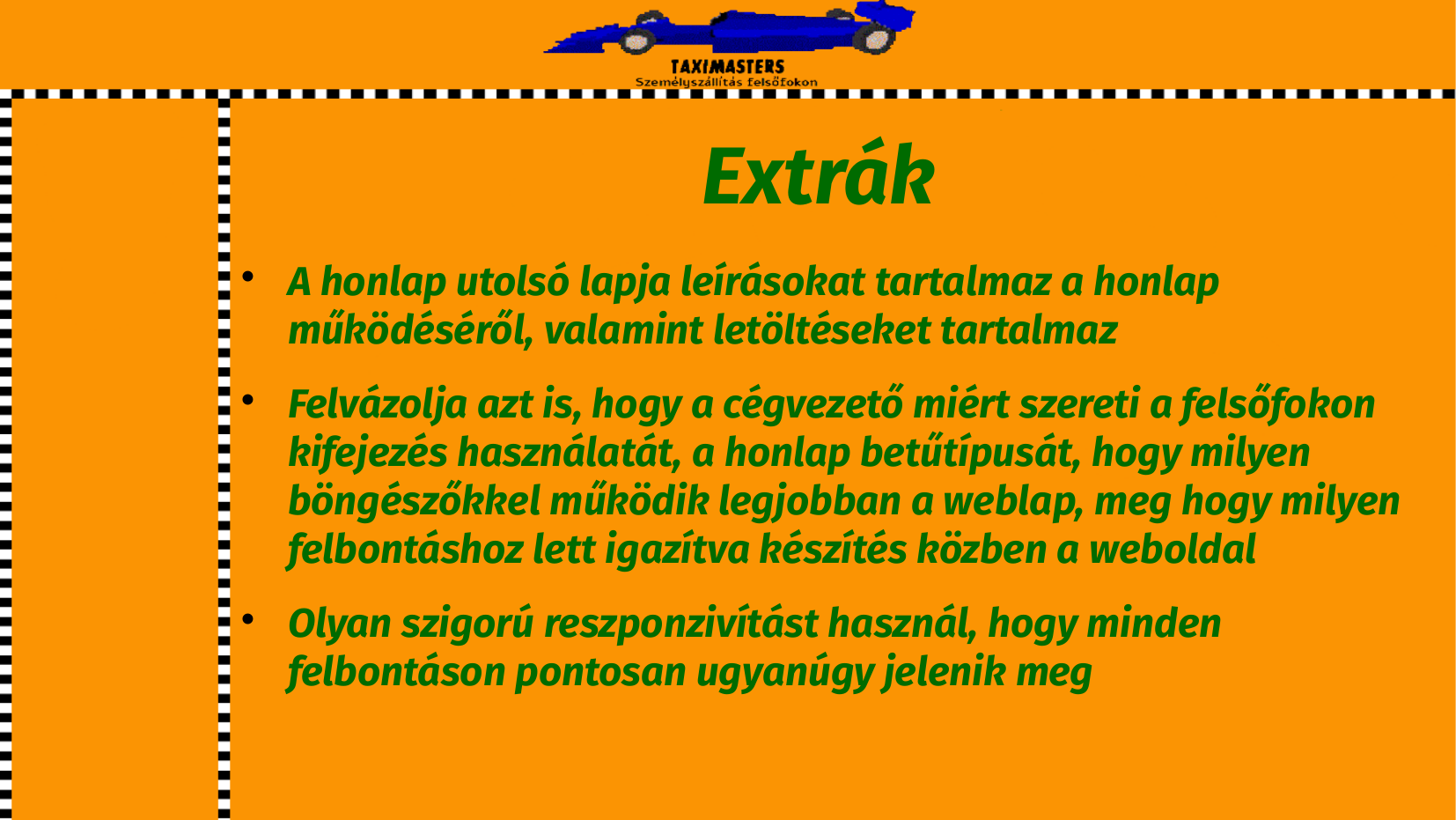

# Extrák
A honlap utolsó lapja leírásokat tartalmaz a honlap működéséről, valamint letöltéseket tartalmaz
Felvázolja azt is, hogy a cégvezető miért szereti a felsőfokon kifejezés használatát, a honlap betűtípusát, hogy milyen böngészőkkel működik legjobban a weblap, meg hogy milyen felbontáshoz lett igazítva készítés közben a weboldal
Olyan szigorú reszponzivítást használ, hogy minden felbontáson pontosan ugyanúgy jelenik meg